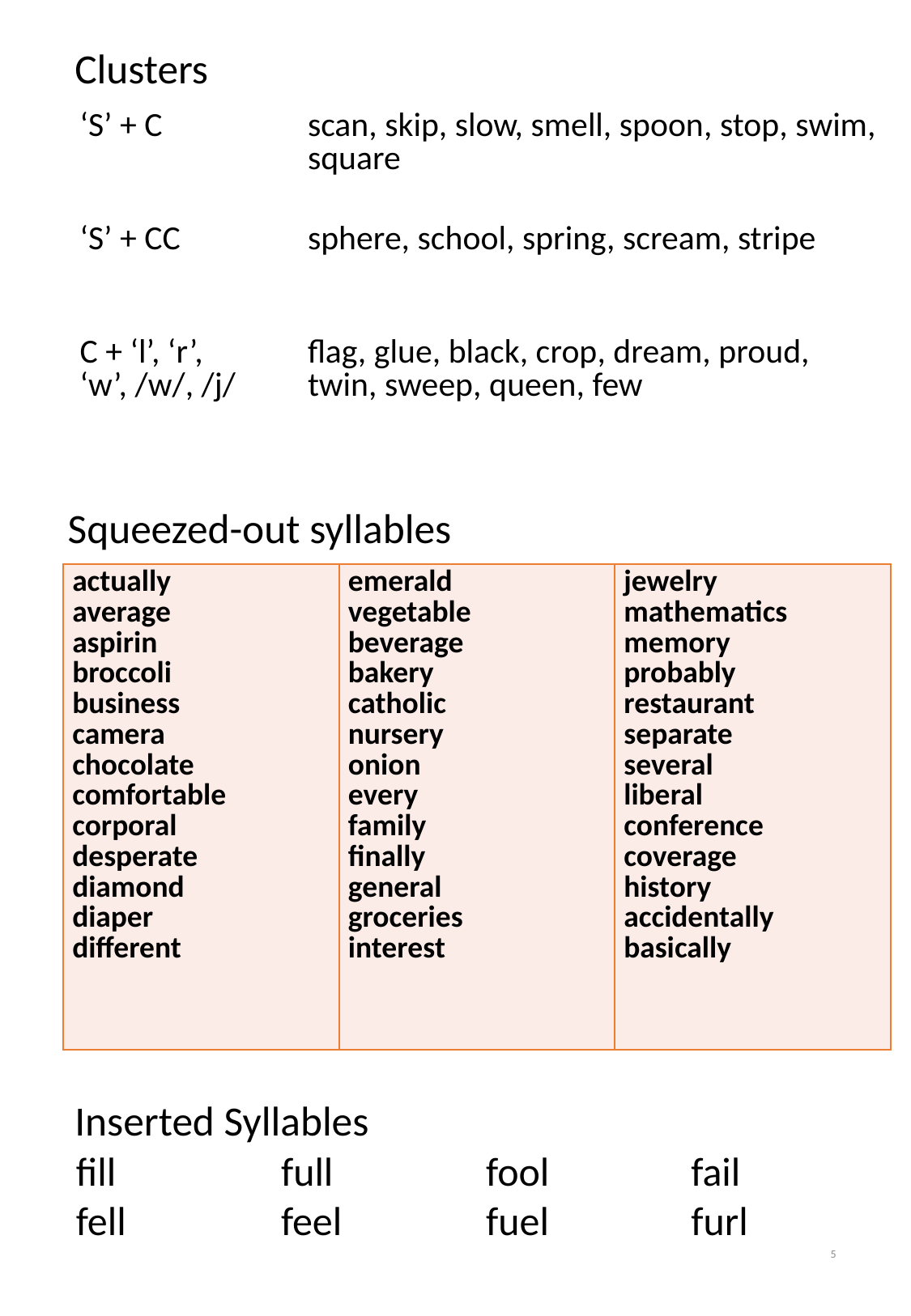

# Clusters
| ‘S’ + C | scan, skip, slow, smell, spoon, stop, swim, square |
| --- | --- |
| ‘S’ + CC | sphere, school, spring, scream, stripe |
| C + ‘l’, ‘r’, ‘w’, /w/, /j/ | flag, glue, black, crop, dream, proud, twin, sweep, queen, few |
Squeezed-out syllables
| actually average aspirin broccoli business camera chocolate comfortable corporal desperate diamond diaper different | emerald vegetable beverage bakery catholic nursery onion every family finally general groceries interest | jewelry mathematics memory probably restaurant separate several liberal conference coverage history accidentally basically |
| --- | --- | --- |
Inserted Syllables
| fill | full | fool | fail |
| --- | --- | --- | --- |
| fell | feel | fuel | furl |
5